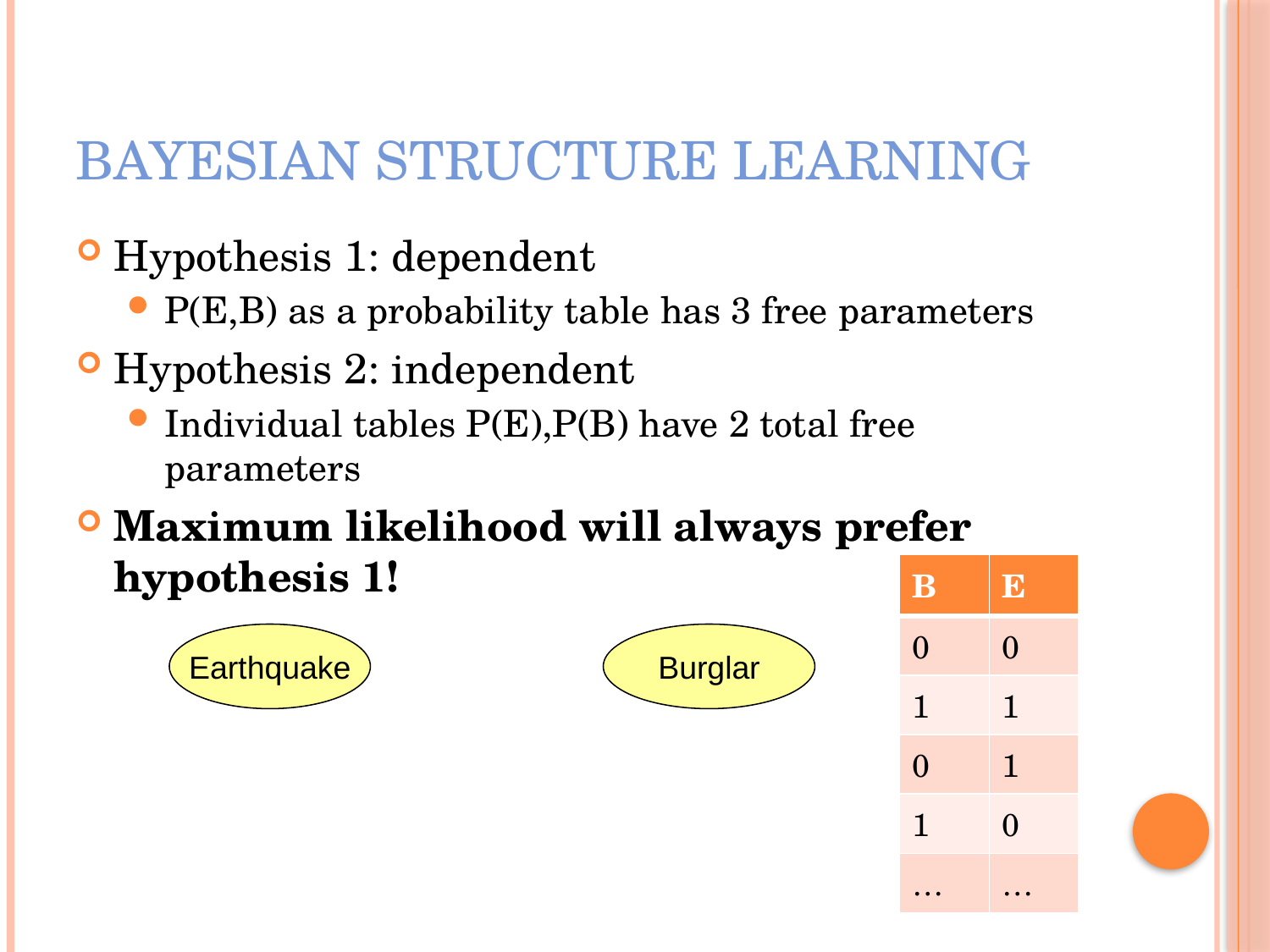

# Bayesian Structure Learning
Hypothesis 1: dependent
P(E,B) as a probability table has 3 free parameters
Hypothesis 2: independent
Individual tables P(E),P(B) have 2 total free parameters
Maximum likelihood will always prefer hypothesis 1!
| B | E |
| --- | --- |
| 0 | 0 |
| 1 | 1 |
| 0 | 1 |
| 1 | 0 |
| … | … |
Earthquake
Burglar